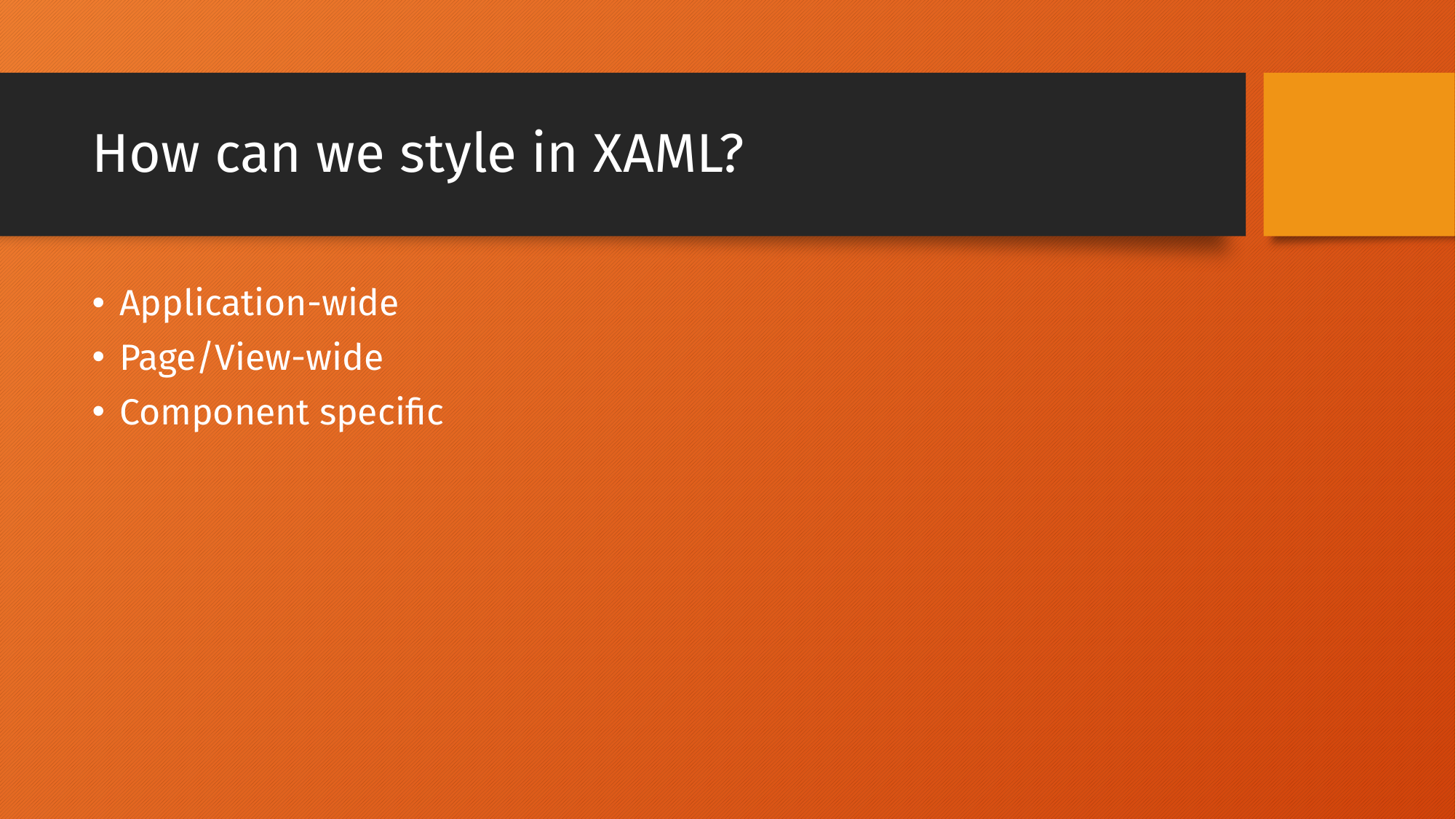

# How can we style in XAML?
Application-wide
Page/View-wide
Component specific